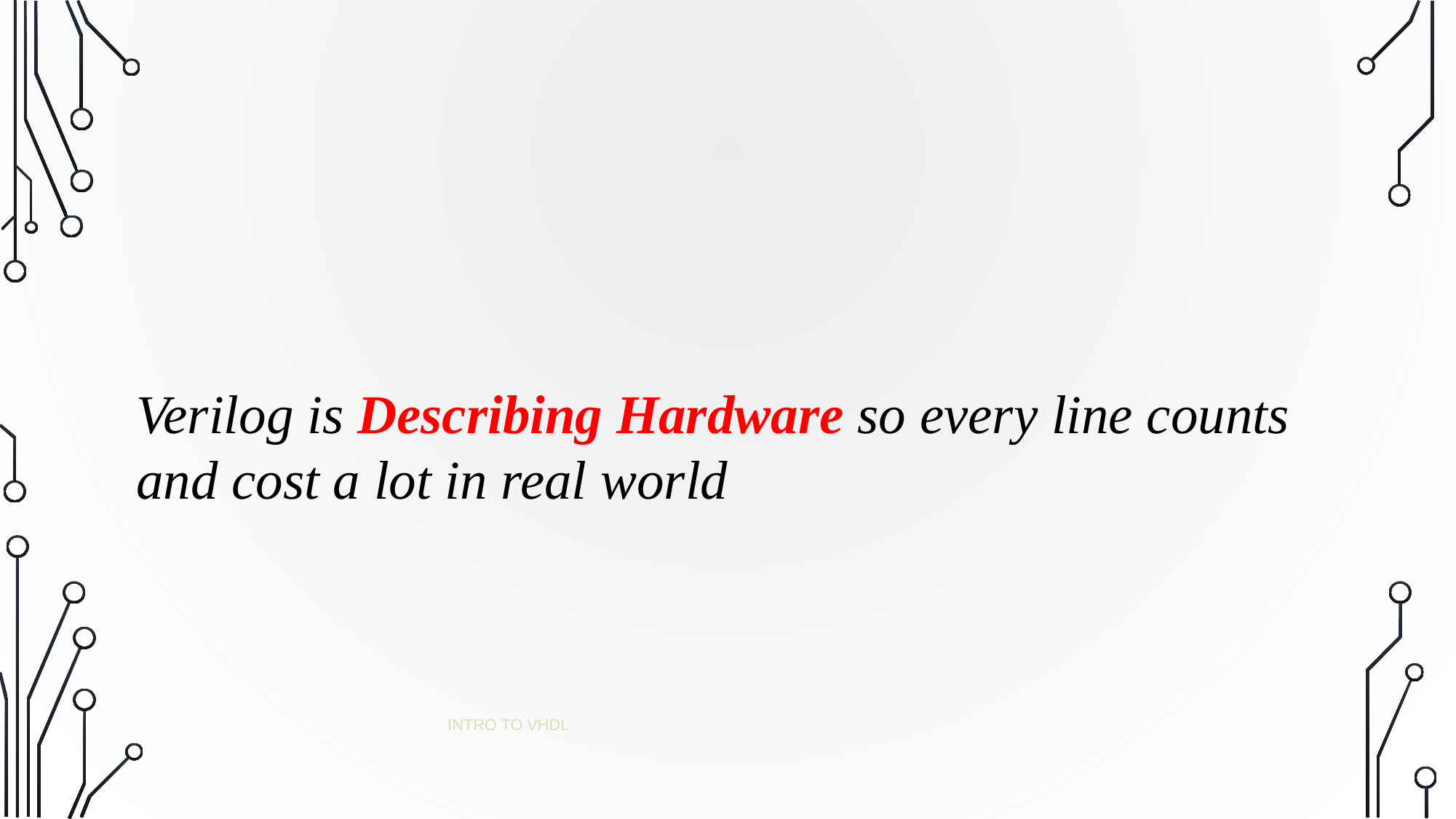

# Verilog is Describing Hardware so every line counts and cost a lot in real world

INTRO TO VHDL
6